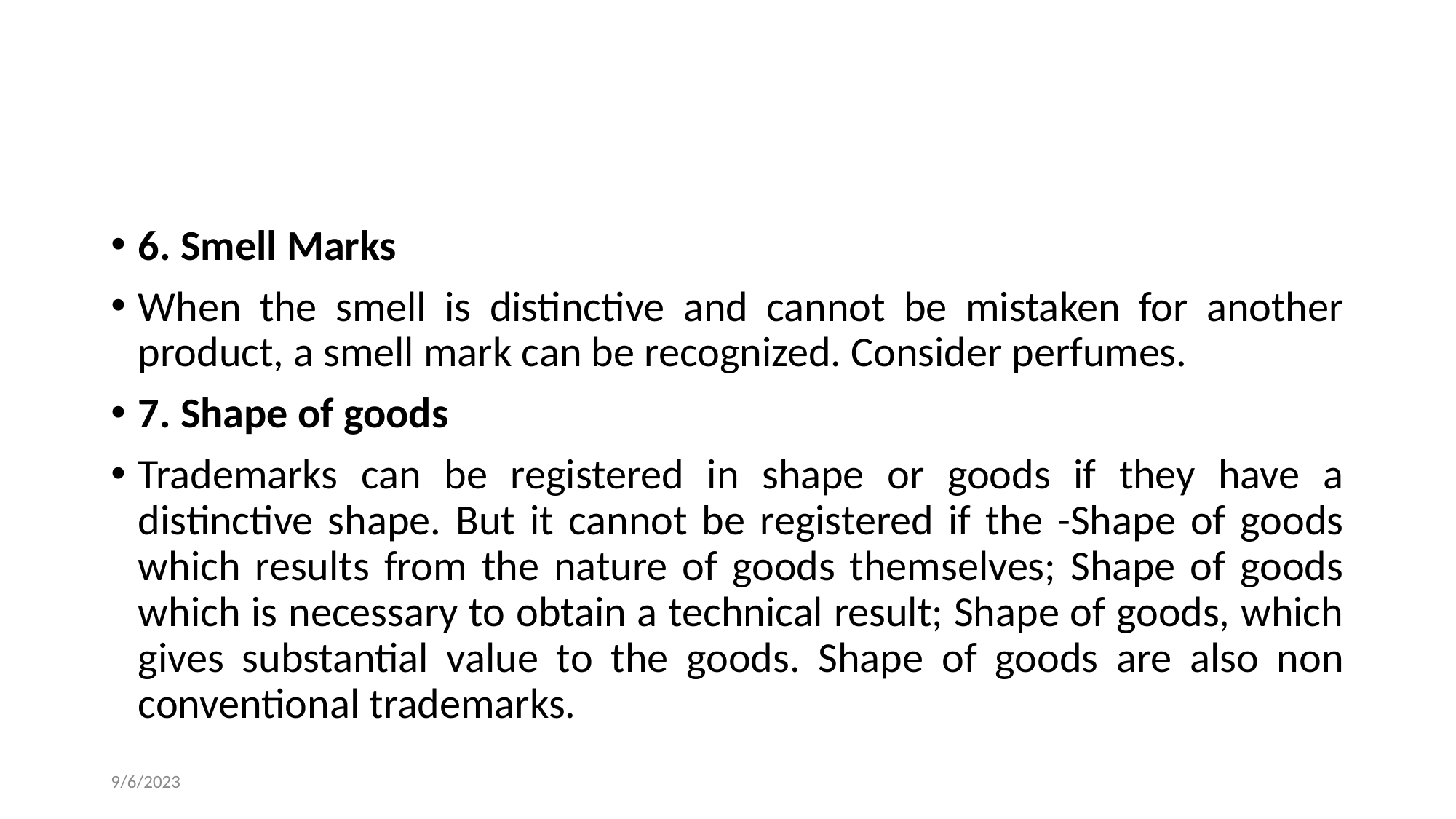

#
6. Smell Marks
When the smell is distinctive and cannot be mistaken for another product, a smell mark can be recognized. Consider perfumes.
7. Shape of goods
Trademarks can be registered in shape or goods if they have a distinctive shape. But it cannot be registered if the -Shape of goods which results from the nature of goods themselves; Shape of goods which is necessary to obtain a technical result; Shape of goods, which gives substantial value to the goods. Shape of goods are also non conventional trademarks.

9/6/2023